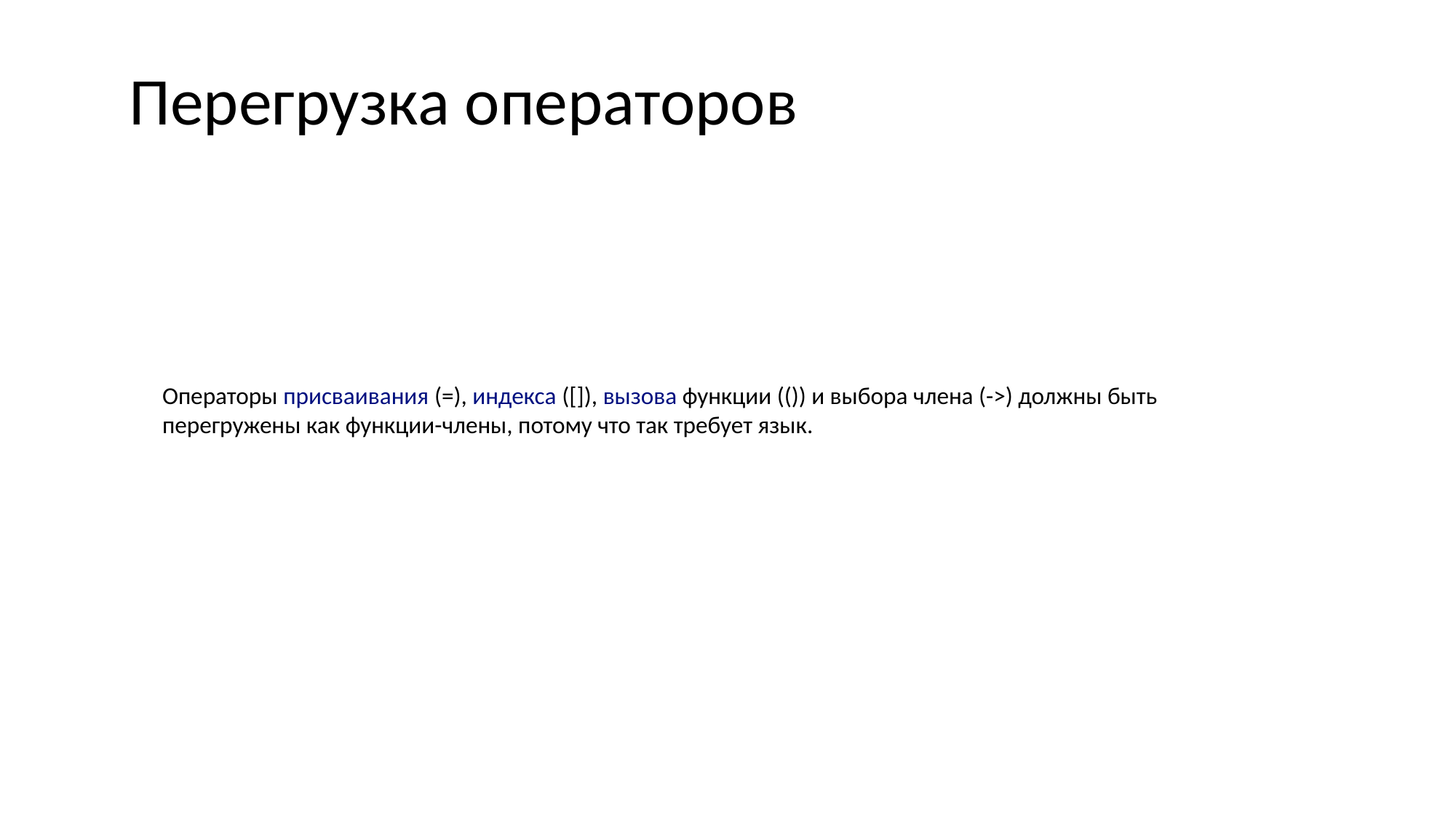

Перегрузка операторов
Операторы присваивания (=), индекса ([]), вызова функции (()) и выбора члена (->) должны быть перегружены как функции-члены, потому что так требует язык.